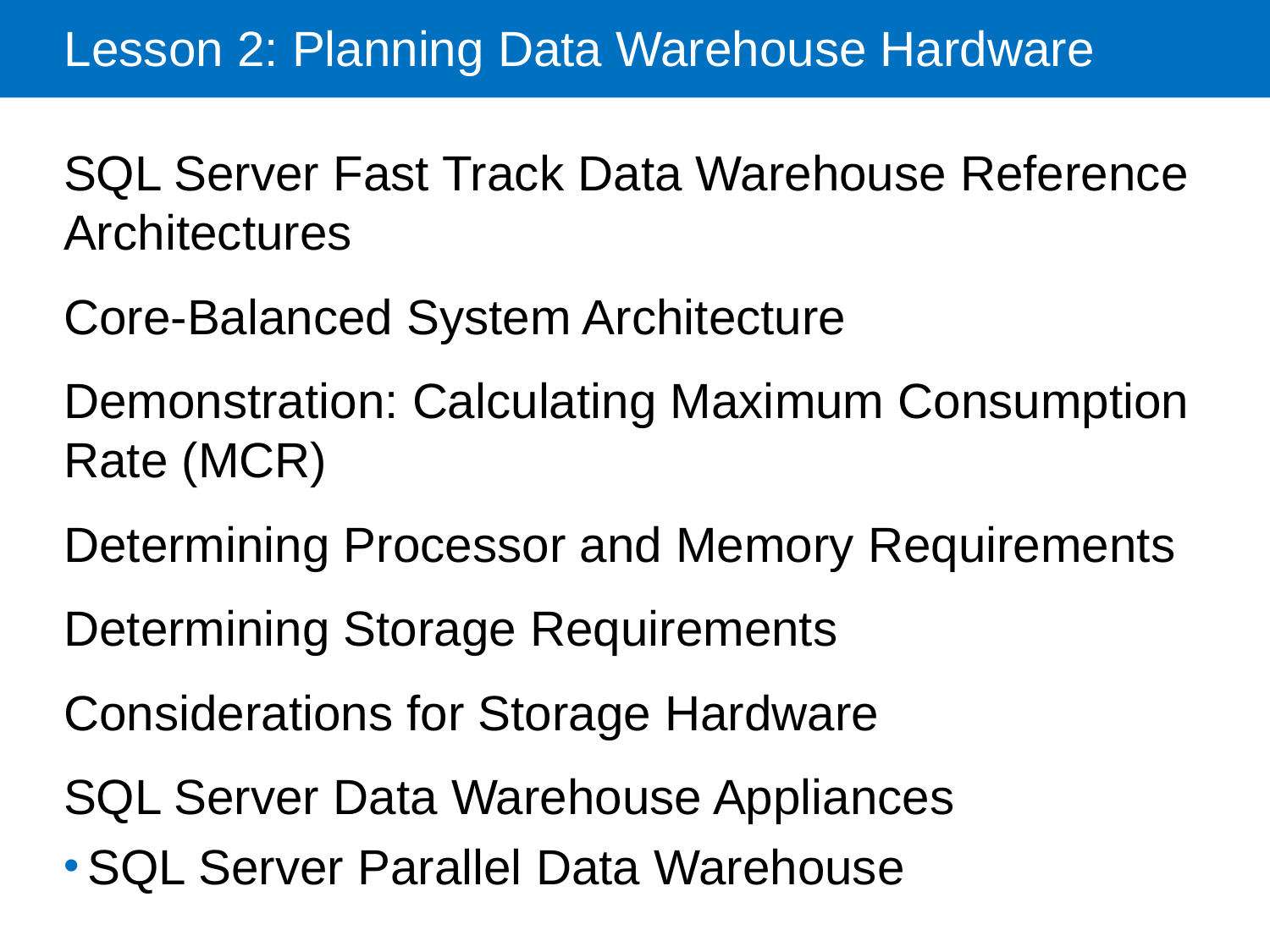

# Lesson 2: Planning Data Warehouse Hardware
SQL Server Fast Track Data Warehouse Reference Architectures
Core-Balanced System Architecture
Demonstration: Calculating Maximum Consumption Rate (MCR)
Determining Processor and Memory Requirements
Determining Storage Requirements
Considerations for Storage Hardware
SQL Server Data Warehouse Appliances
SQL Server Parallel Data Warehouse